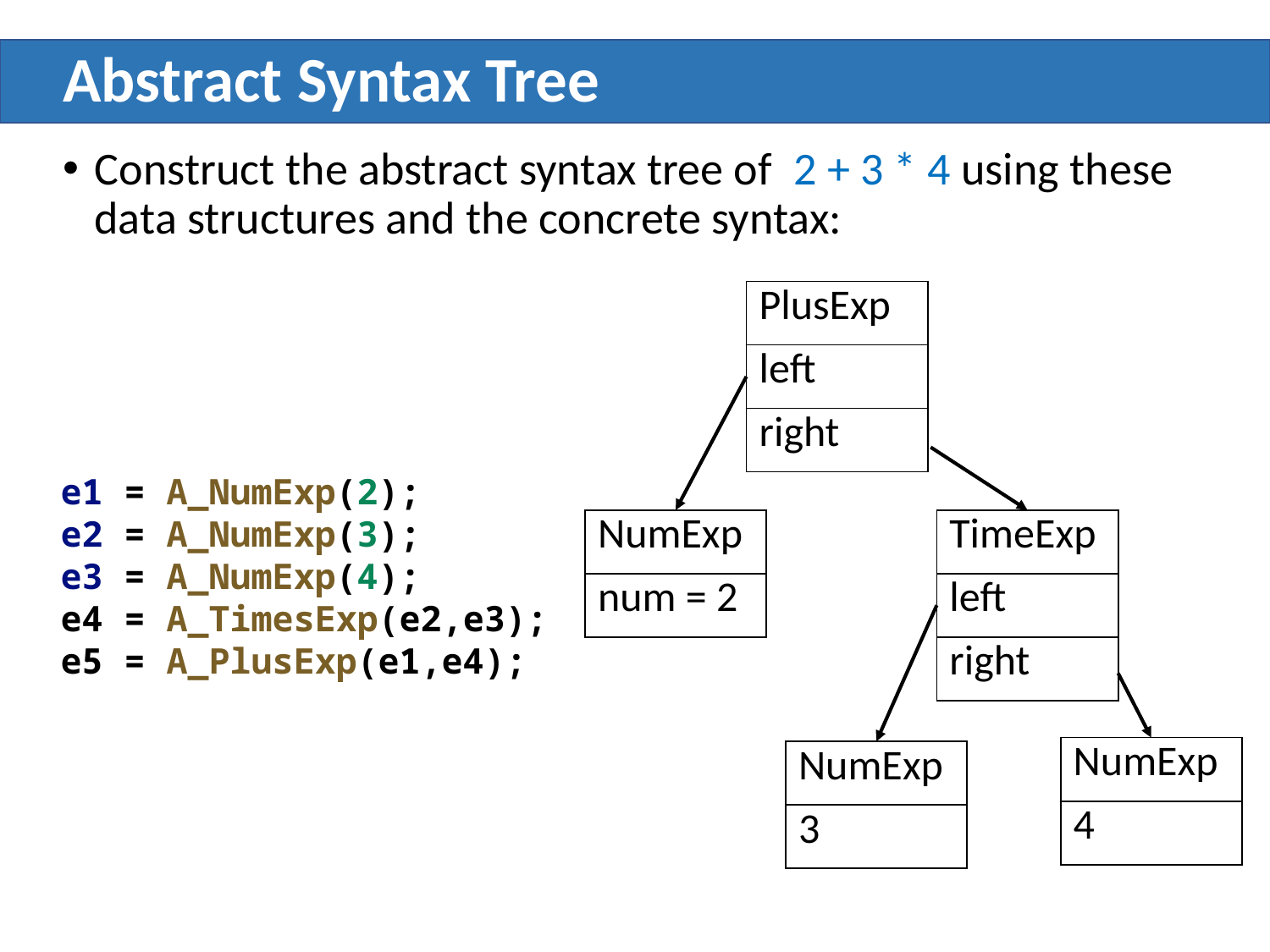

# Abstract Syntax Tree
Construct the abstract syntax tree of  2 + 3 * 4 using these data structures and the concrete syntax:
| PlusExp |
| --- |
| left |
| right |
e1 = A_NumExp(2);
e2 = A_NumExp(3);
e3 = A_NumExp(4);
e4 = A_TimesExp(e2,e3);
e5 = A_PlusExp(e1,e4);
| NumExp |
| --- |
| num = 2 |
| TimeExp |
| --- |
| left |
| right |
| NumExp |
| --- |
| 4 |
| NumExp |
| --- |
| 3 |